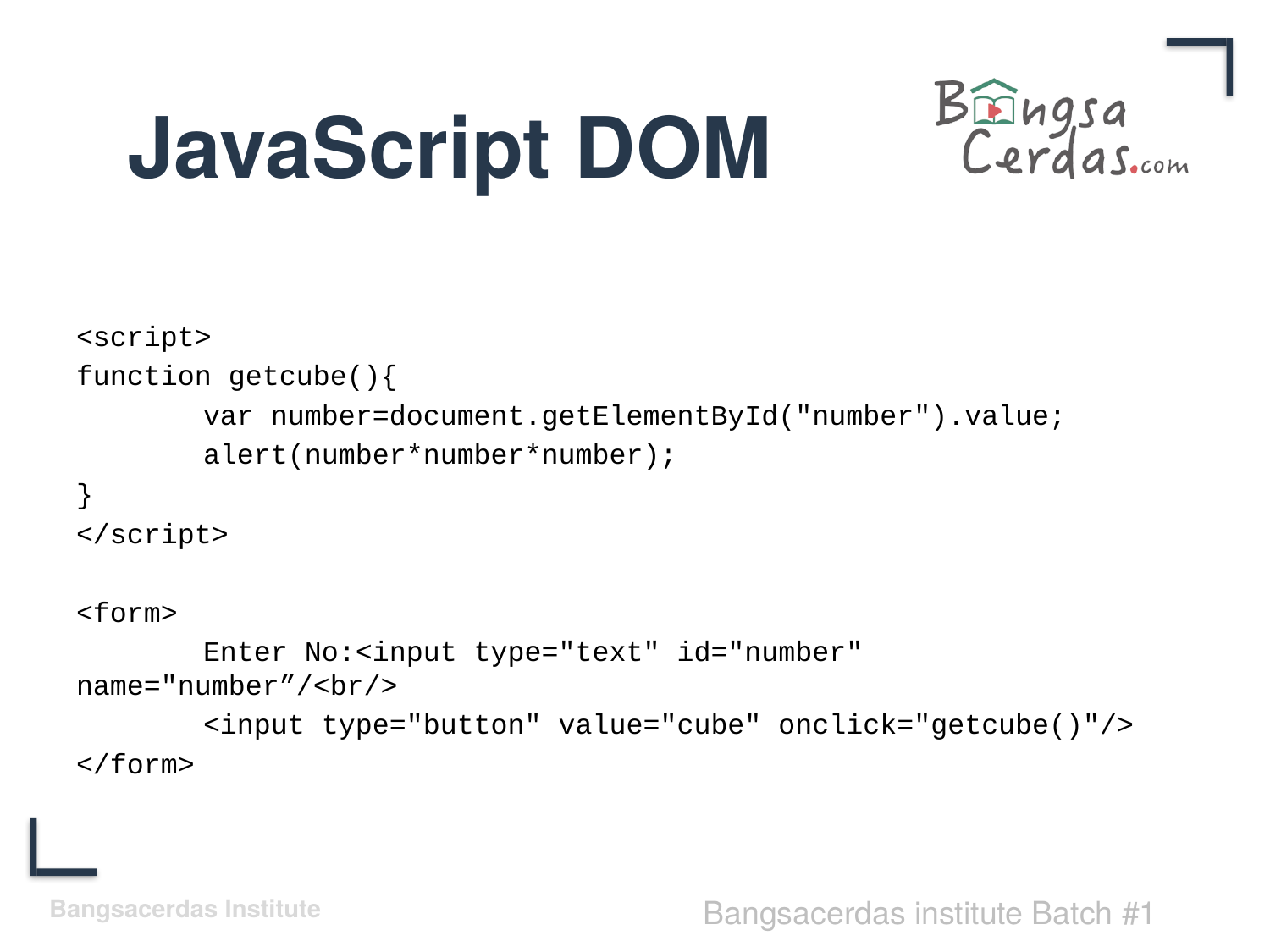

# JavaScript DOM
<script>
function getcube(){
	var number=document.getElementById("number").value;
	alert(number*number*number);
}
</script>

<form>
	Enter No:<input type="text" id="number" name="number”/<br/>
	<input type="button" value="cube" onclick="getcube()"/>
</form>